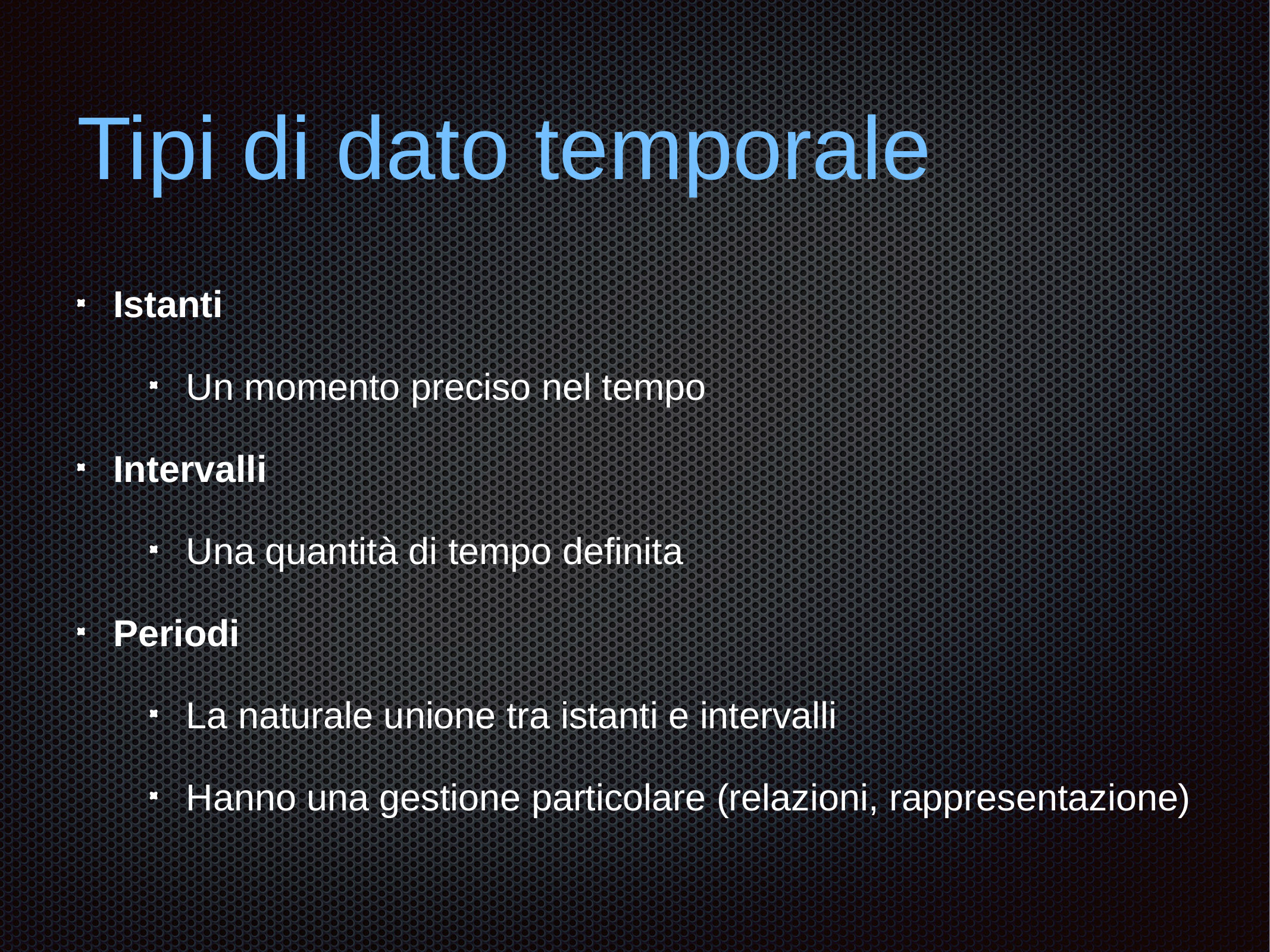

# Tipi di dato temporale
Istanti
Un momento preciso nel tempo
Intervalli
Una quantità di tempo definita
Periodi
La naturale unione tra istanti e intervalli
Hanno una gestione particolare (relazioni, rappresentazione)